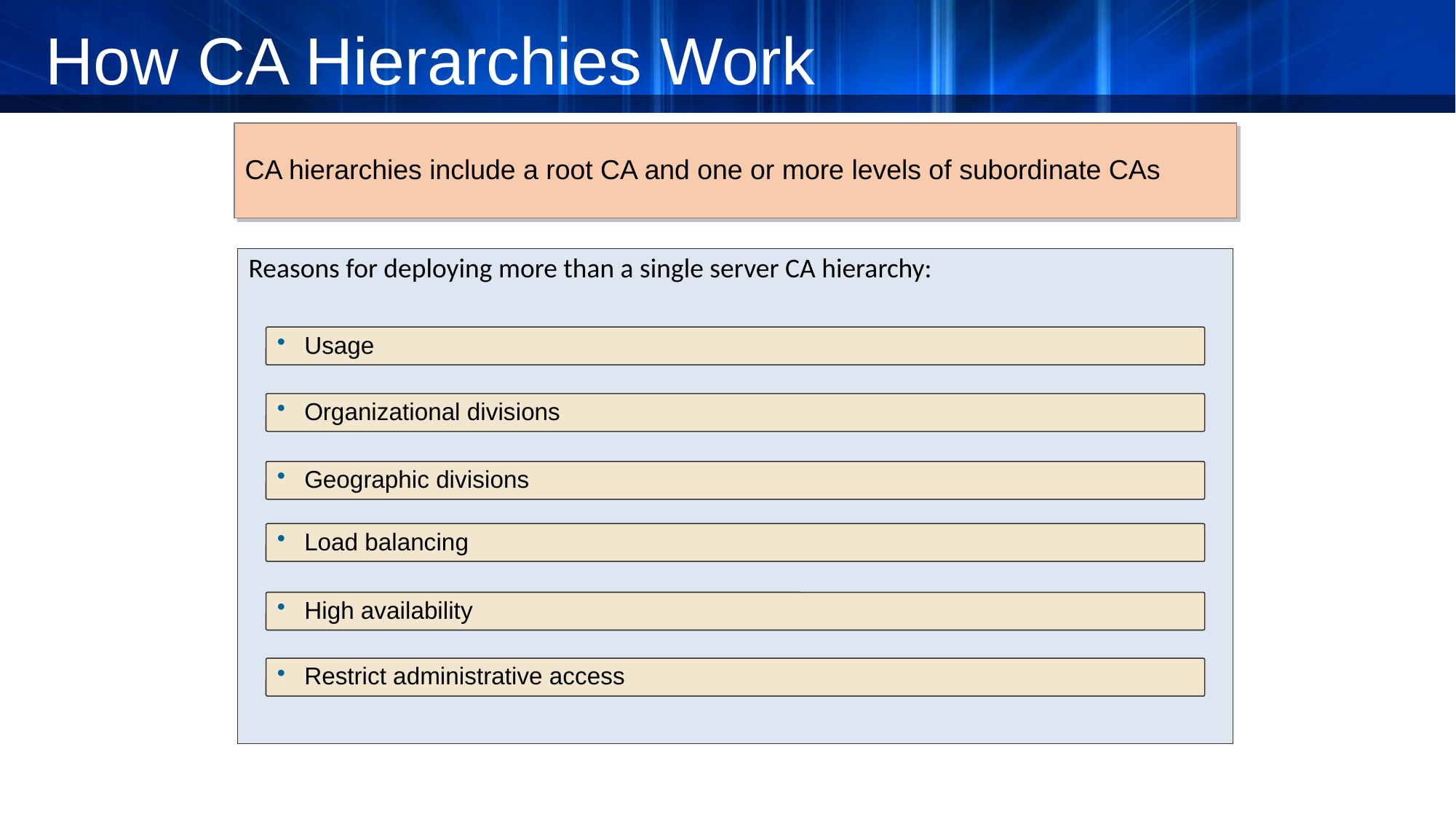

# How CA Hierarchies Work
CA hierarchies include a root CA and one or more levels of subordinate CAs
Reasons for deploying more than a single server CA hierarchy:
Usage
Organizational divisions
Geographic divisions
Load balancing
High availability
Restrict administrative access